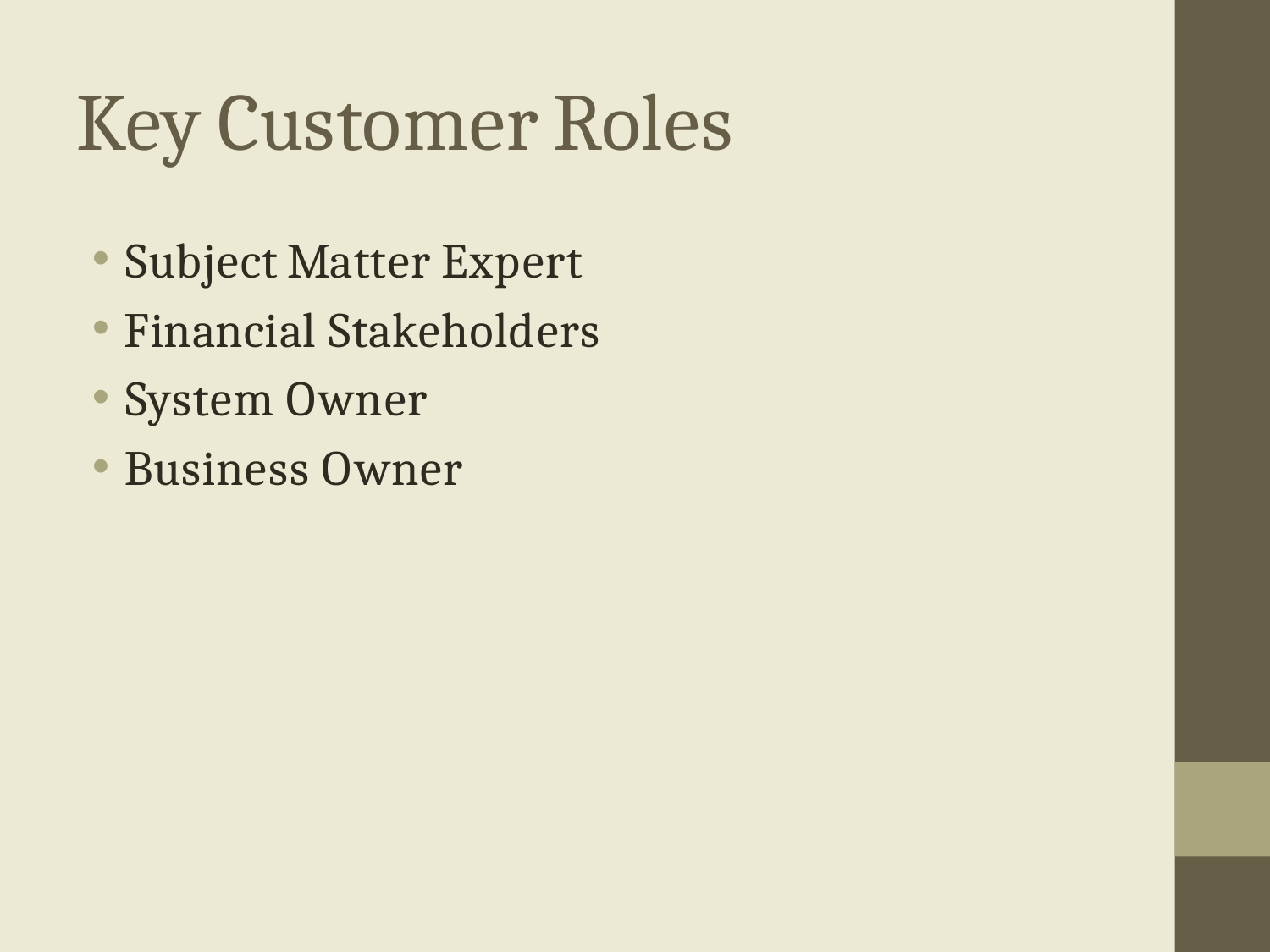

# Key Customer Roles
Subject Matter Expert
Financial Stakeholders
System Owner
Business Owner